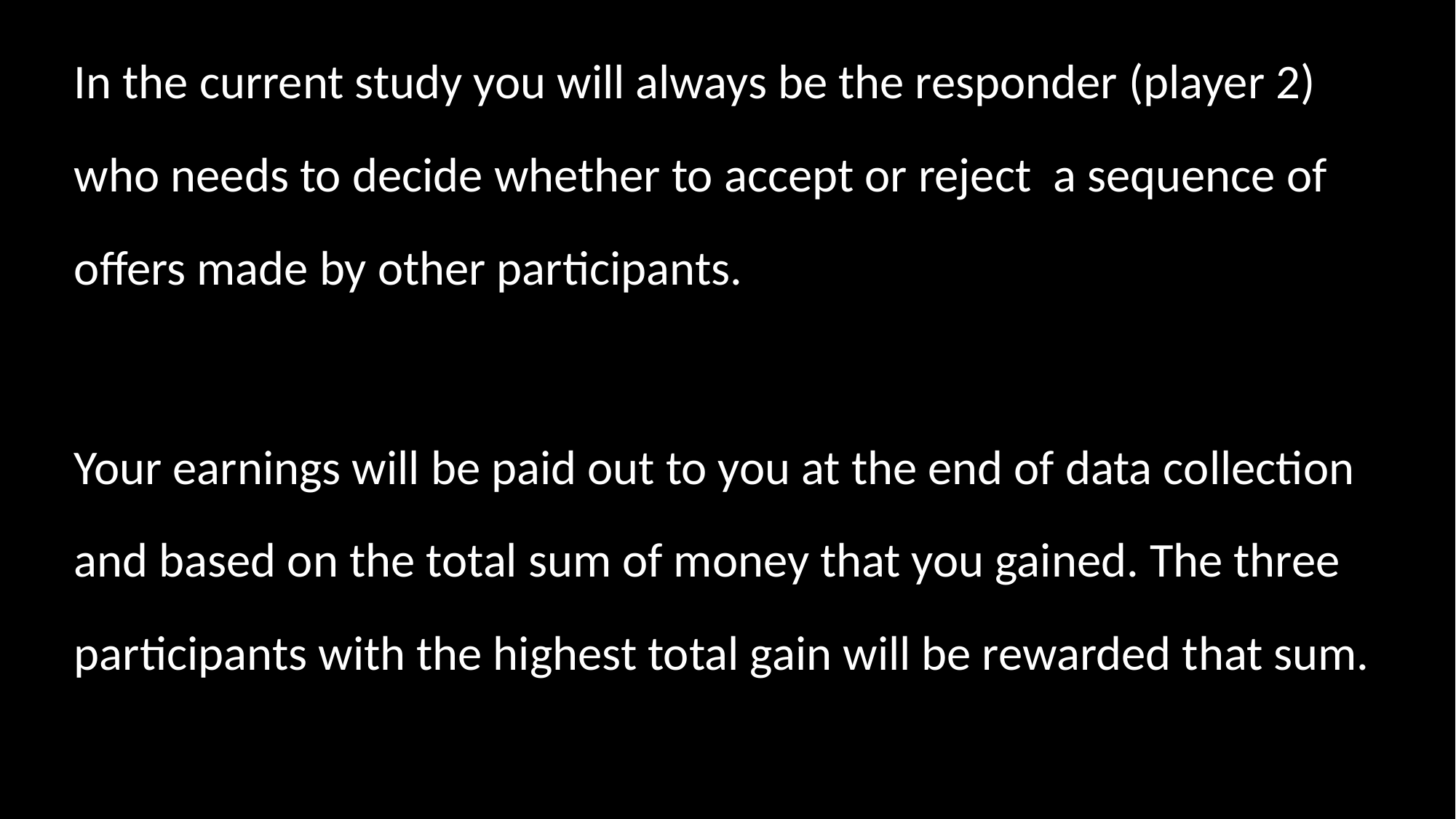

In the current study you will always be the responder (player 2) who needs to decide whether to accept or reject  a sequence of offers made by other participants.

Your earnings will be paid out to you at the end of data collection and based on the total sum of money that you gained. The three participants with the highest total gain will be rewarded that sum.